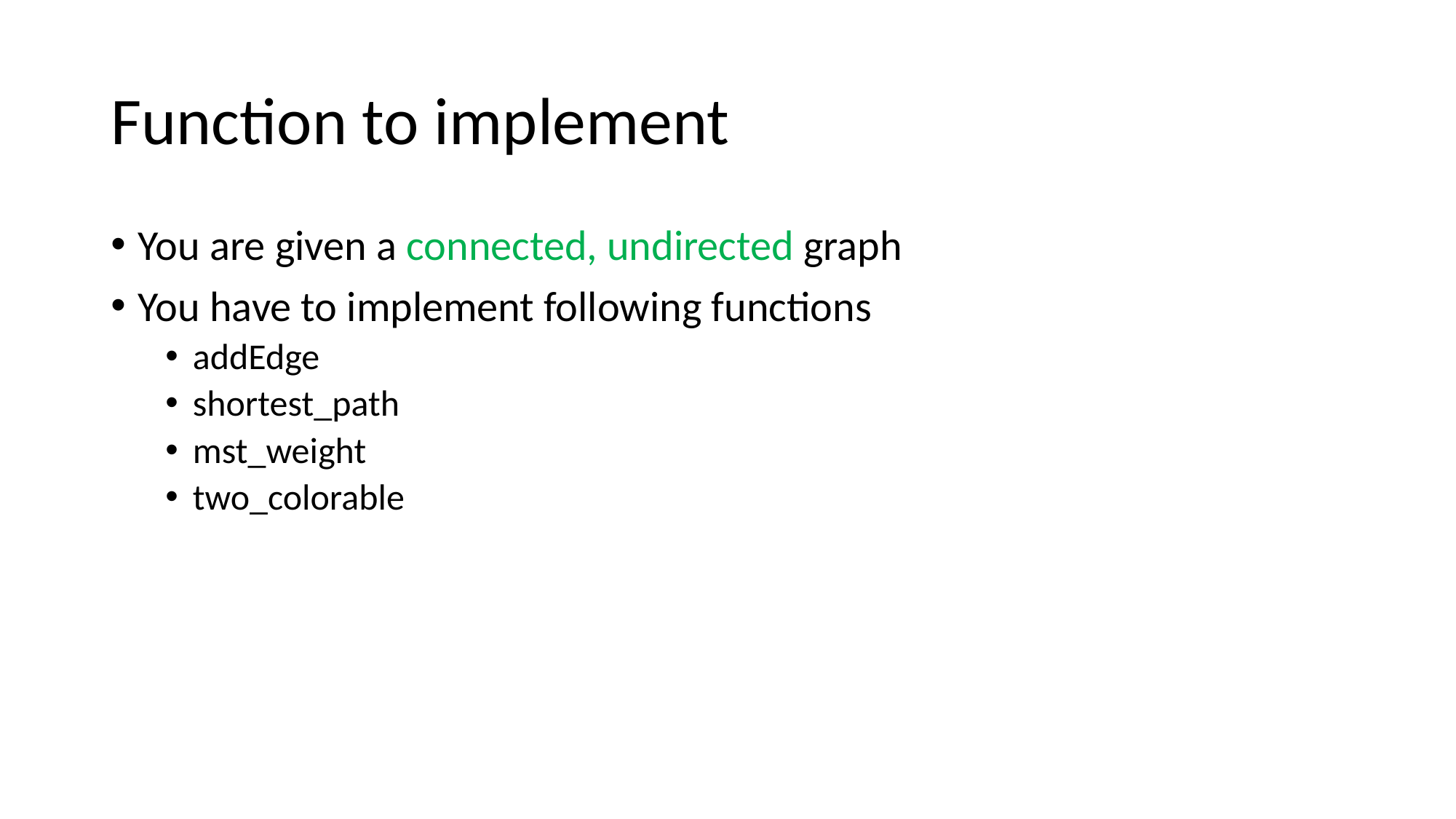

# Function to implement
You are given a connected, undirected graph
You have to implement following functions
addEdge
shortest_path
mst_weight
two_colorable